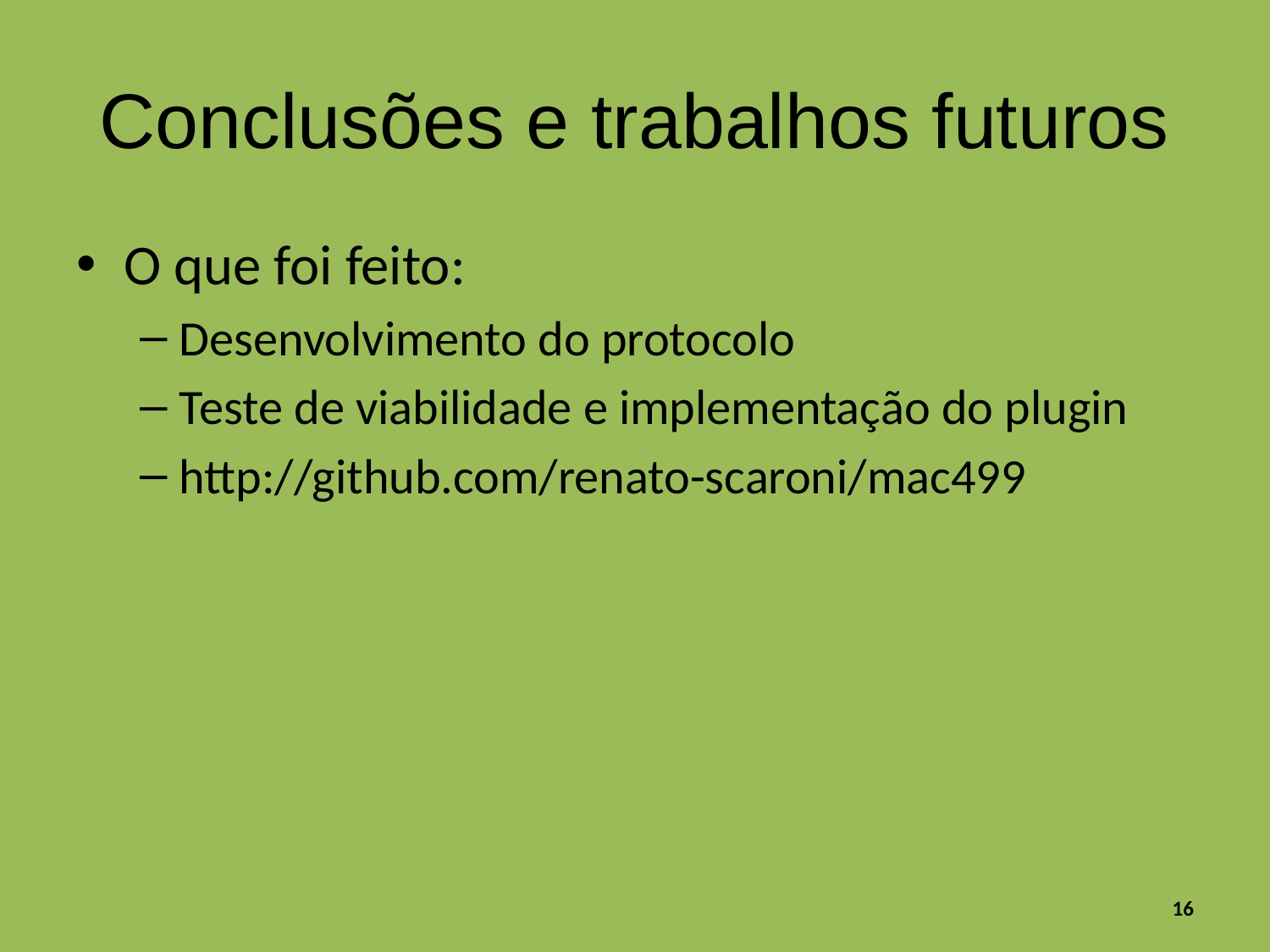

# Conclusões e trabalhos futuros
O que foi feito:
Desenvolvimento do protocolo
Teste de viabilidade e implementação do plugin
http://github.com/renato-scaroni/mac499
16